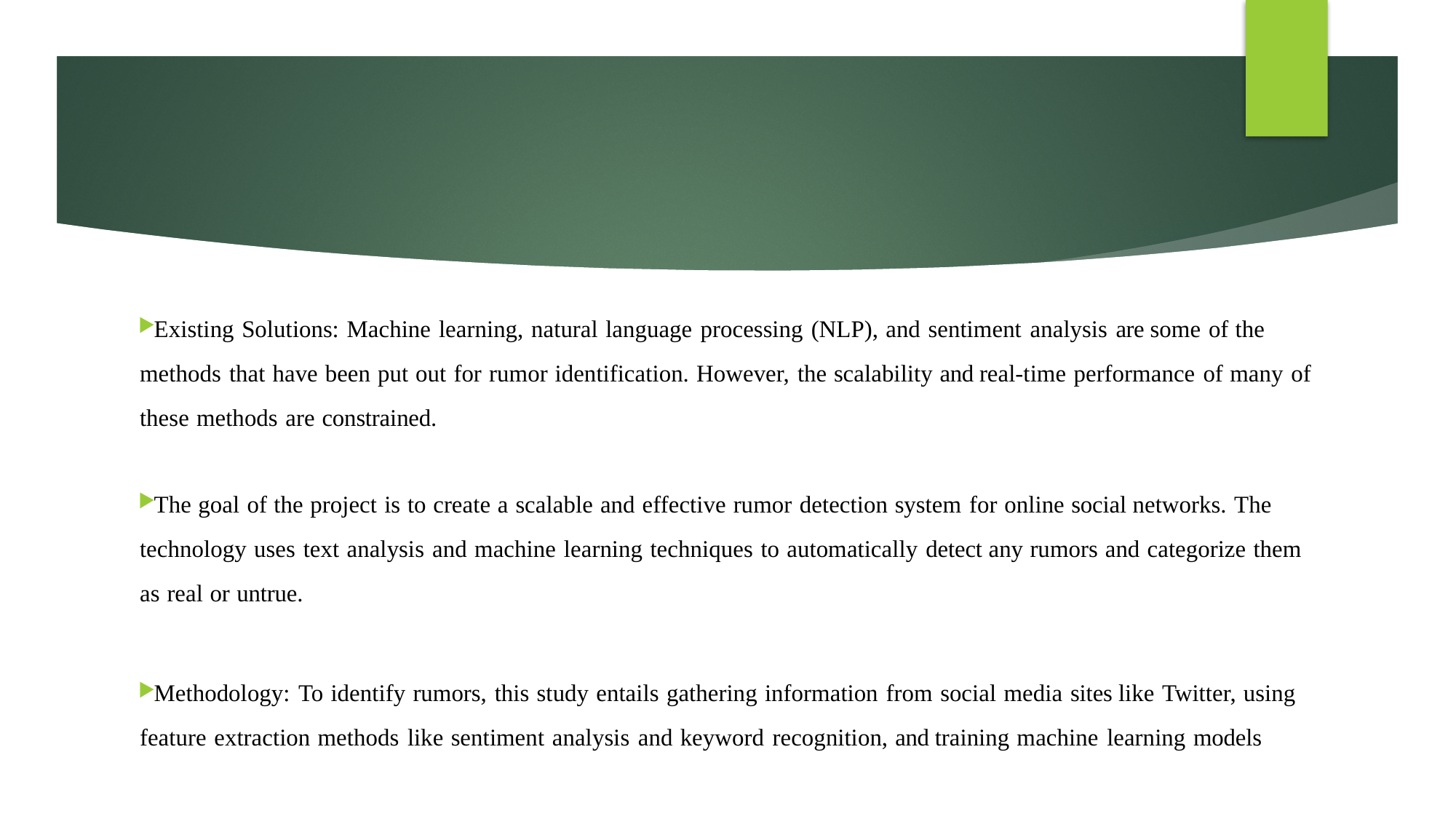

#
Existing Solutions: Machine learning, natural language processing (NLP), and sentiment analysis are some of the methods that have been put out for rumor identification. However, the scalability and real-time performance of many of these methods are constrained.

The goal of the project is to create a scalable and effective rumor detection system for online social networks. The technology uses text analysis and machine learning techniques to automatically detect any rumors and categorize them as real or untrue.

Methodology: To identify rumors, this study entails gathering information from social media sites like Twitter, using feature extraction methods like sentiment analysis and keyword recognition, and training machine learning models